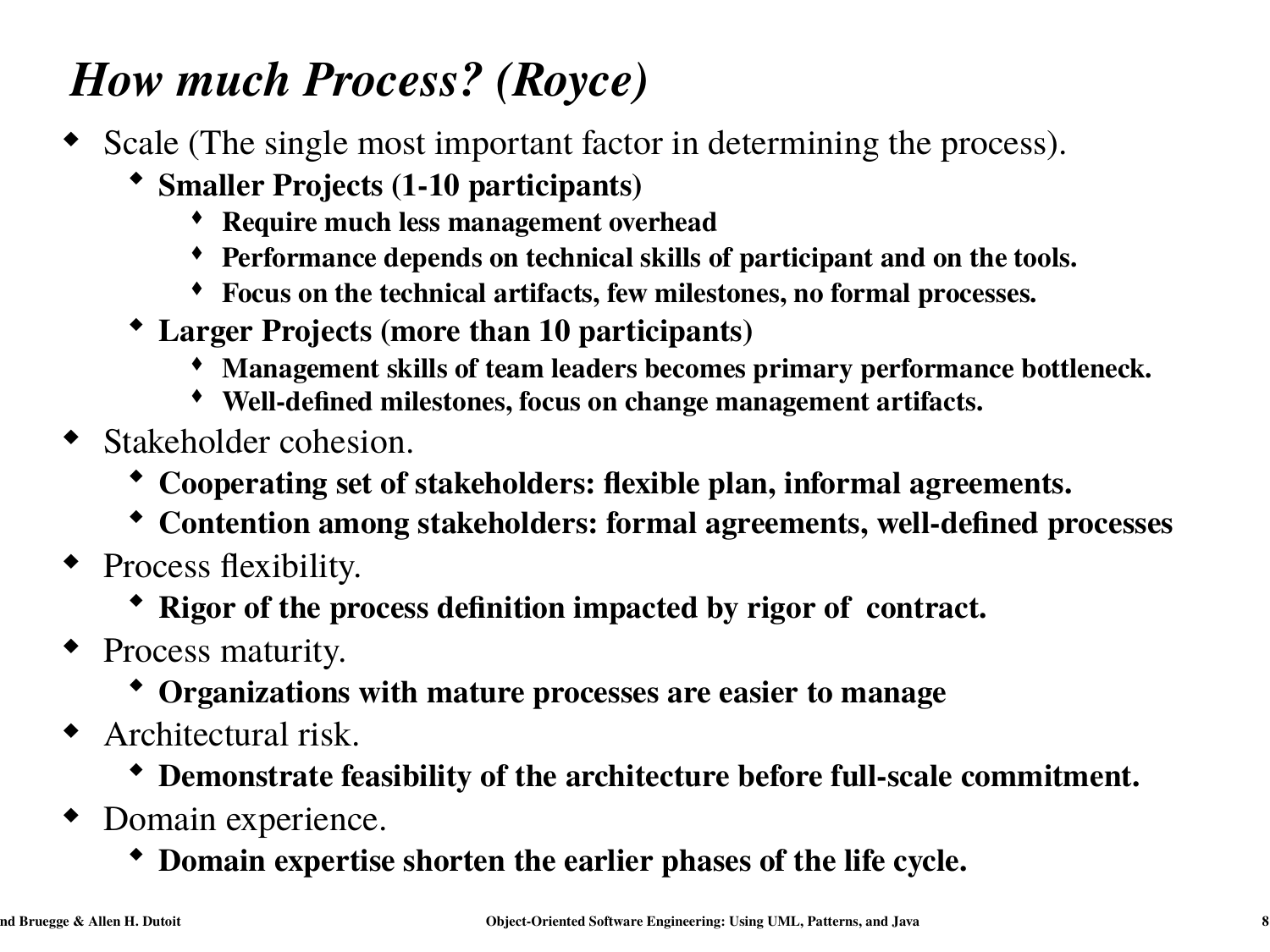

# How much Process? (Royce)
Scale (The single most important factor in determining the process).
Smaller Projects (1-10 participants)
Require much less management overhead
Performance depends on technical skills of participant and on the tools.
Focus on the technical artifacts, few milestones, no formal processes.
Larger Projects (more than 10 participants)
Management skills of team leaders becomes primary performance bottleneck.
Well-defined milestones, focus on change management artifacts.
Stakeholder cohesion.
Cooperating set of stakeholders: flexible plan, informal agreements.
Contention among stakeholders: formal agreements, well-defined processes
Process flexibility.
Rigor of the process definition impacted by rigor of  contract.
Process maturity.
Organizations with mature processes are easier to manage
Architectural risk.
Demonstrate feasibility of the architecture before full-scale commitment.
Domain experience.
Domain expertise shorten the earlier phases of the life cycle.